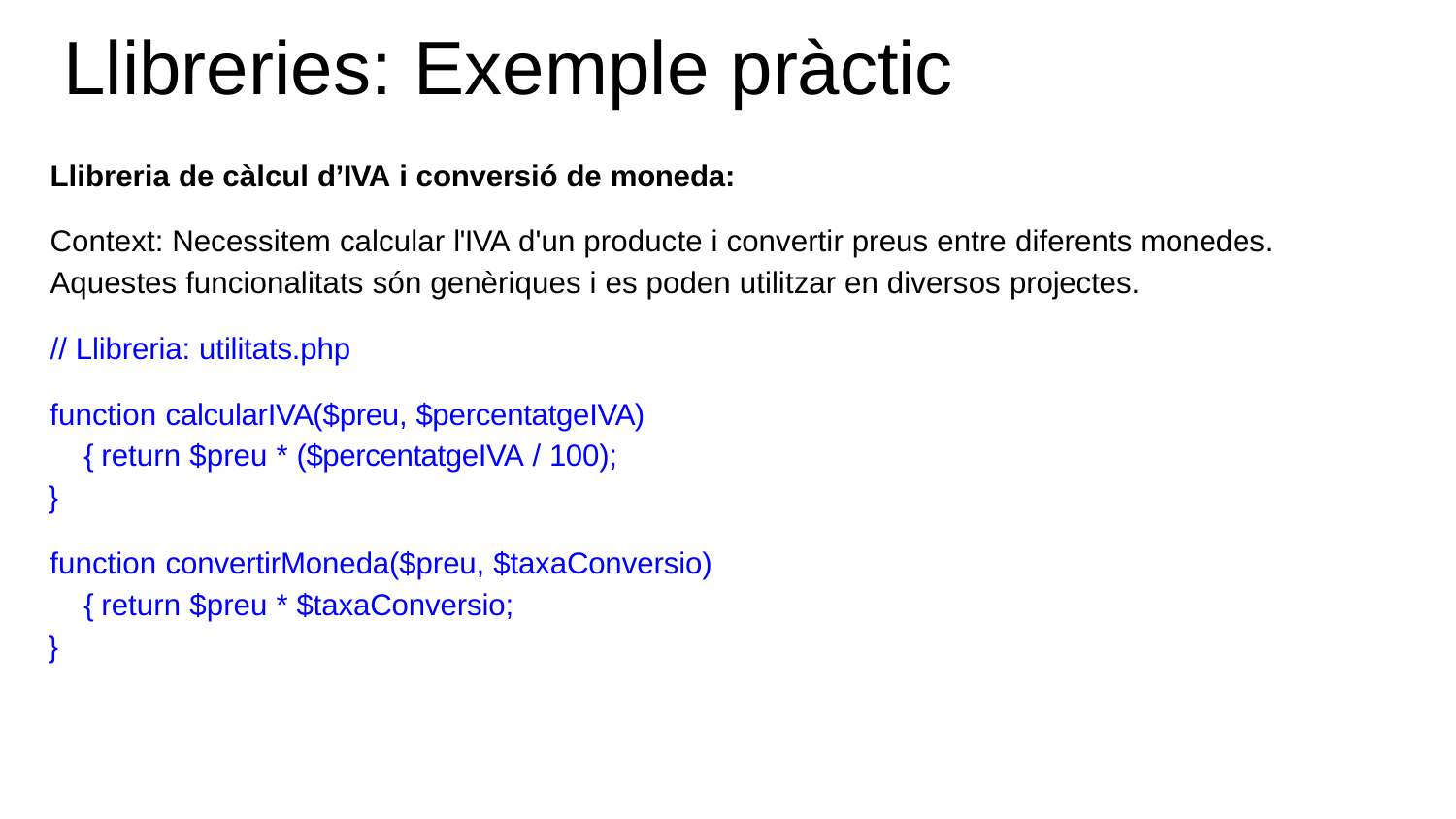

# Llibreries: Exemple pràctic
Llibreria de càlcul d’IVA i conversió de moneda:
Context: Necessitem calcular l'IVA d'un producte i convertir preus entre diferents monedes. Aquestes funcionalitats són genèriques i es poden utilitzar en diversos projectes.
// Llibreria: utilitats.php
function calcularIVA($preu, $percentatgeIVA) { return $preu * ($percentatgeIVA / 100);
}
function convertirMoneda($preu, $taxaConversio) { return $preu * $taxaConversio;
}